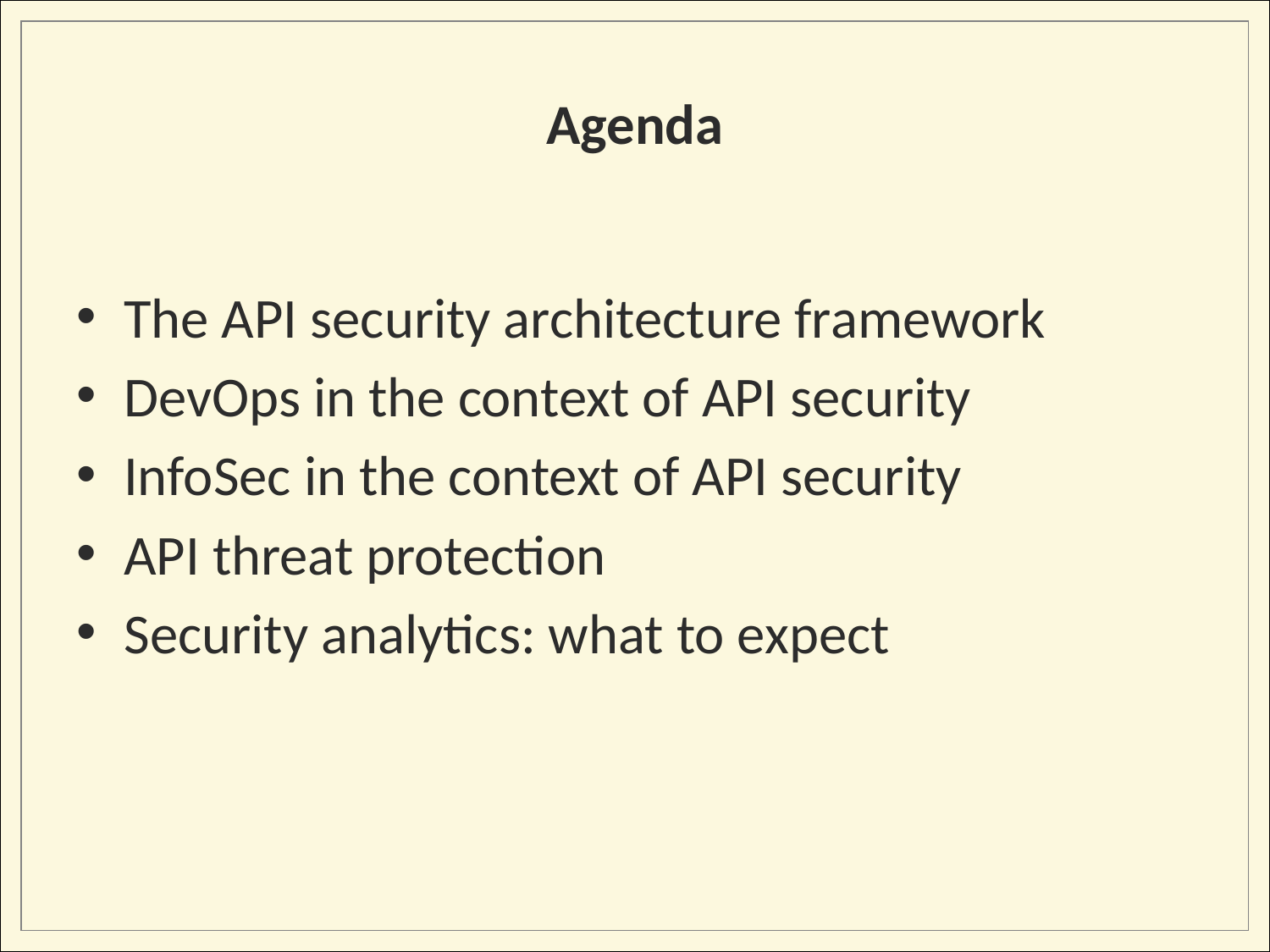

# Agenda
The API security architecture framework
DevOps in the context of API security
InfoSec in the context of API security
API threat protection
Security analytics: what to expect